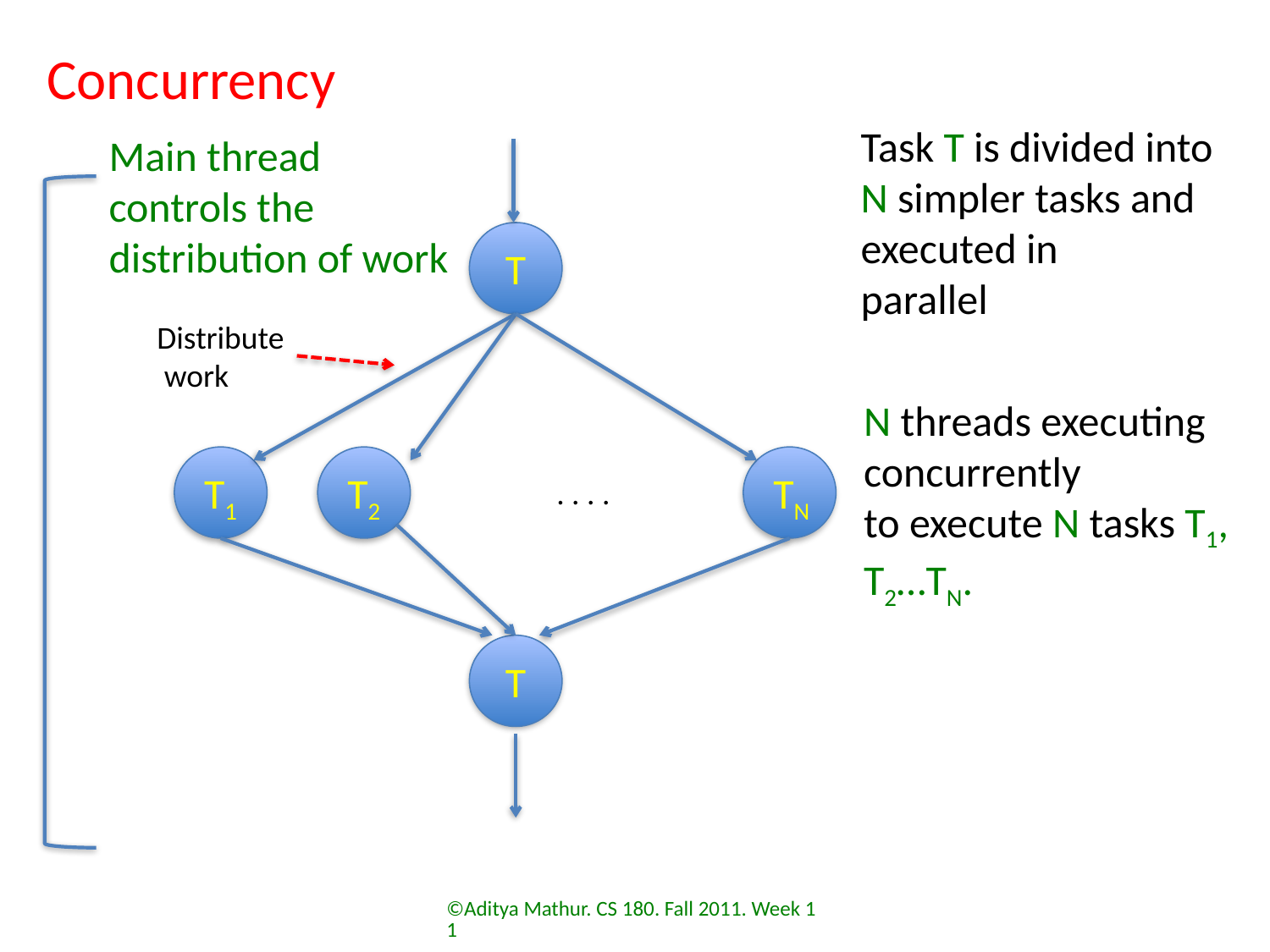

# Concurrency
Task T is divided into
N simpler tasks and executed in
parallel
Main thread controls the
distribution of work

T
Distribute
 work
N threads executing
concurrently
to execute N tasks T1,
T2…TN.

T1

T2

TN
. . . .

T
©Aditya Mathur. CS 180. Fall 2011. Week 11